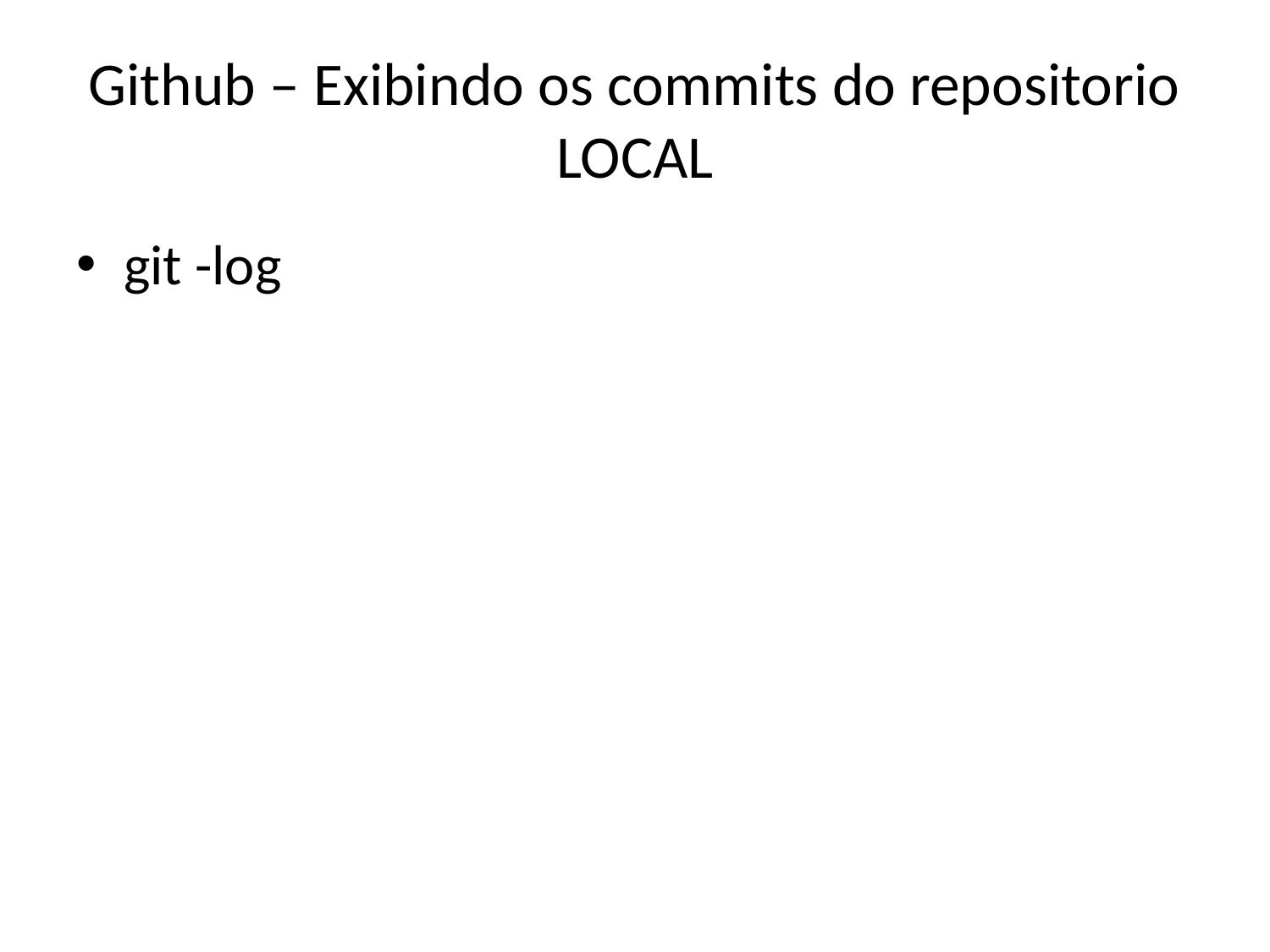

# Github – Exibindo os commits do repositorio LOCAL
git -log